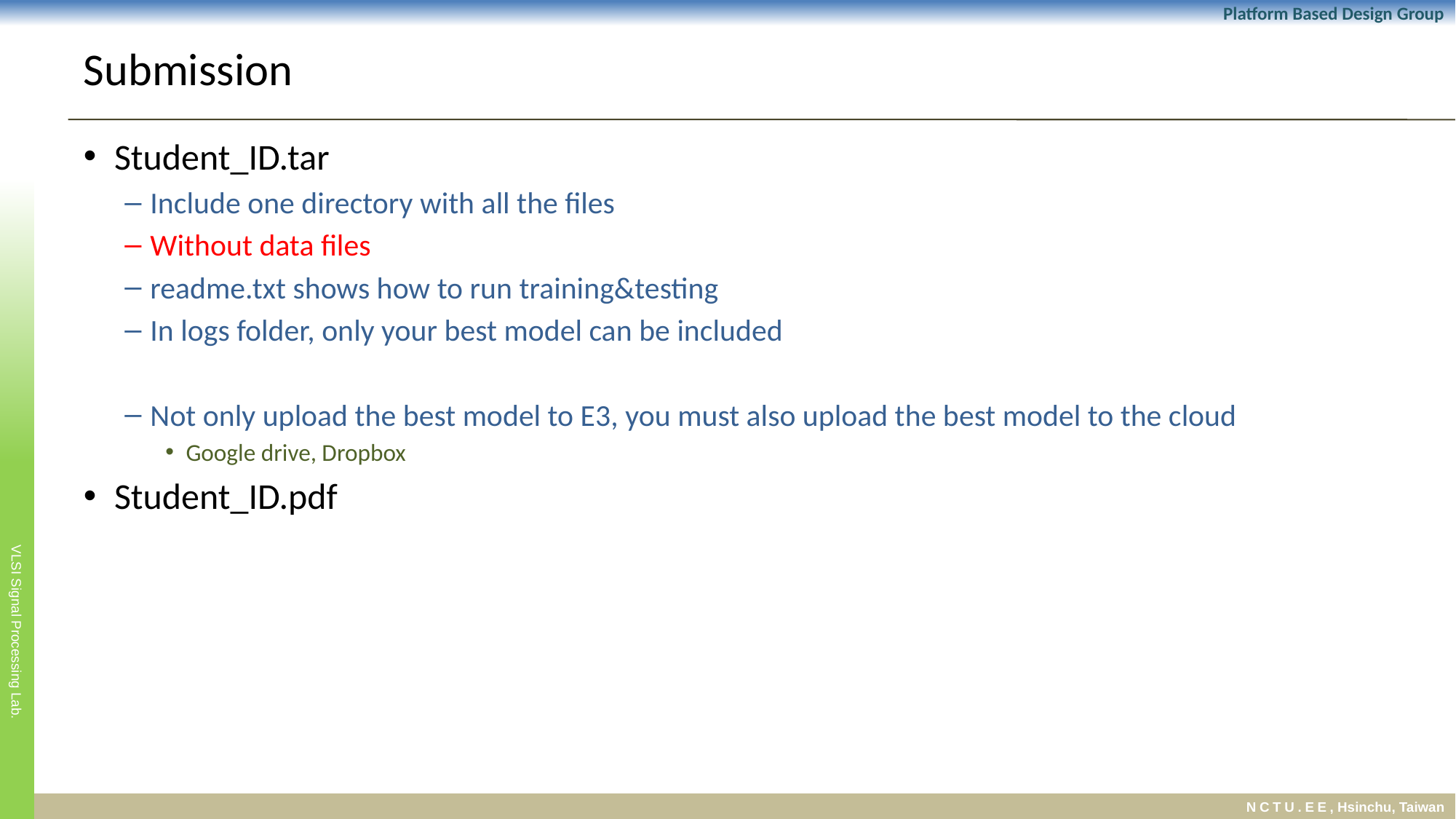

# Submission
Student_ID.tar
Include one directory with all the files
Without data files
readme.txt shows how to run training&testing
In logs folder, only your best model can be included

Not only upload the best model to E3, you must also upload the best model to the cloud
Google drive, Dropbox
Student_ID.pdf